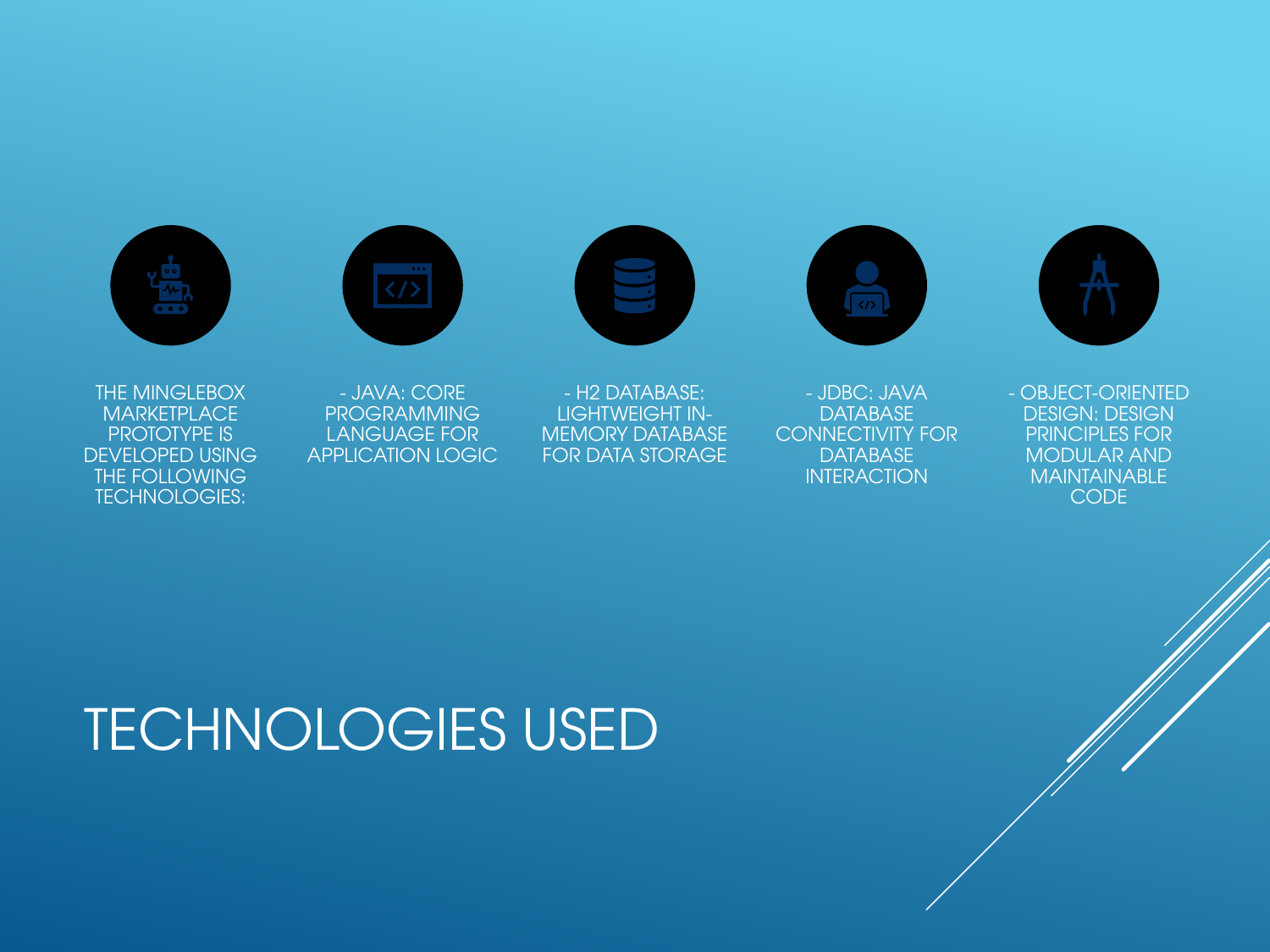

The MingleBox Marketplace prototype is developed using the following technologies:
- Java: Core programming language for application logic
- H2 Database: Lightweight in-memory database for data storage
- JDBC: Java Database Connectivity for database interaction
- Object-Oriented Design: Design principles for modular and maintainable code
# Technologies Used